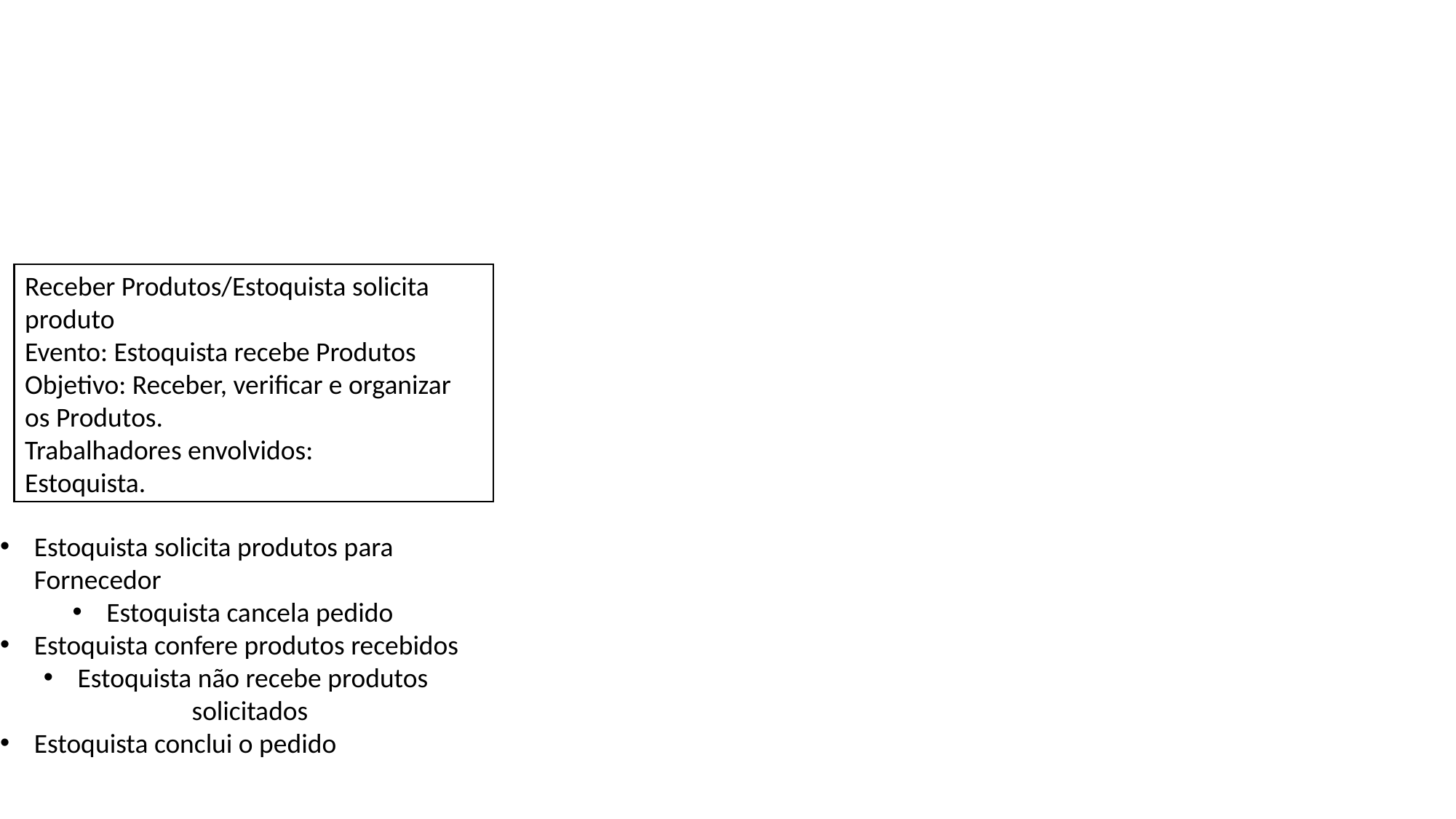

Receber Produtos/Estoquista solicita produto
Evento: Estoquista recebe Produtos
Objetivo: Receber, verificar e organizar os Produtos.
Trabalhadores envolvidos:
Estoquista.
Estoquista solicita produtos para Fornecedor
Estoquista cancela pedido
Estoquista confere produtos recebidos
Estoquista não recebe produtos solicitados
Estoquista conclui o pedido